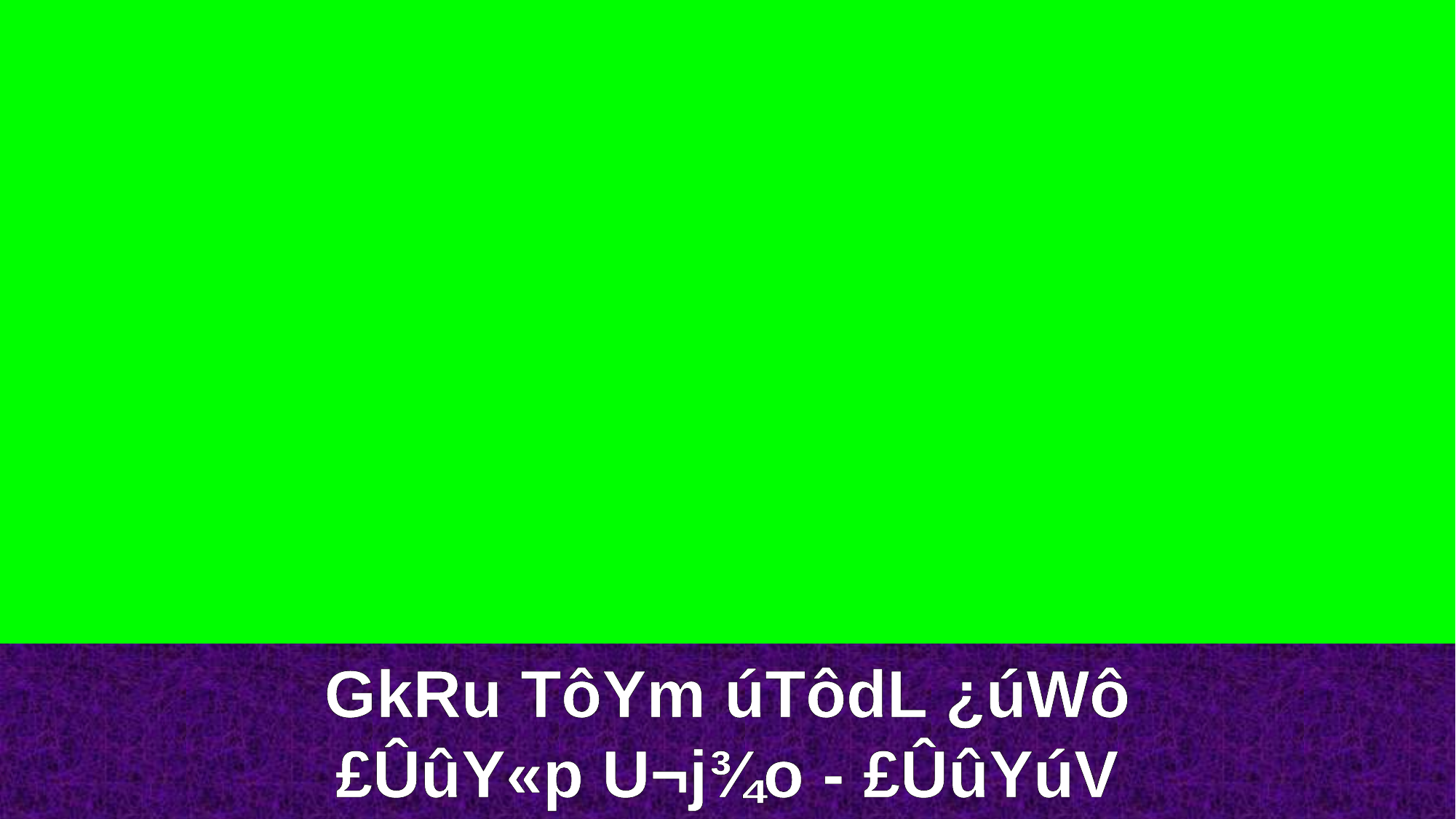

GkRu TôYm úTôdL ¿úWô
£ÛûY«p U¬j¾o - £ÛûYúV